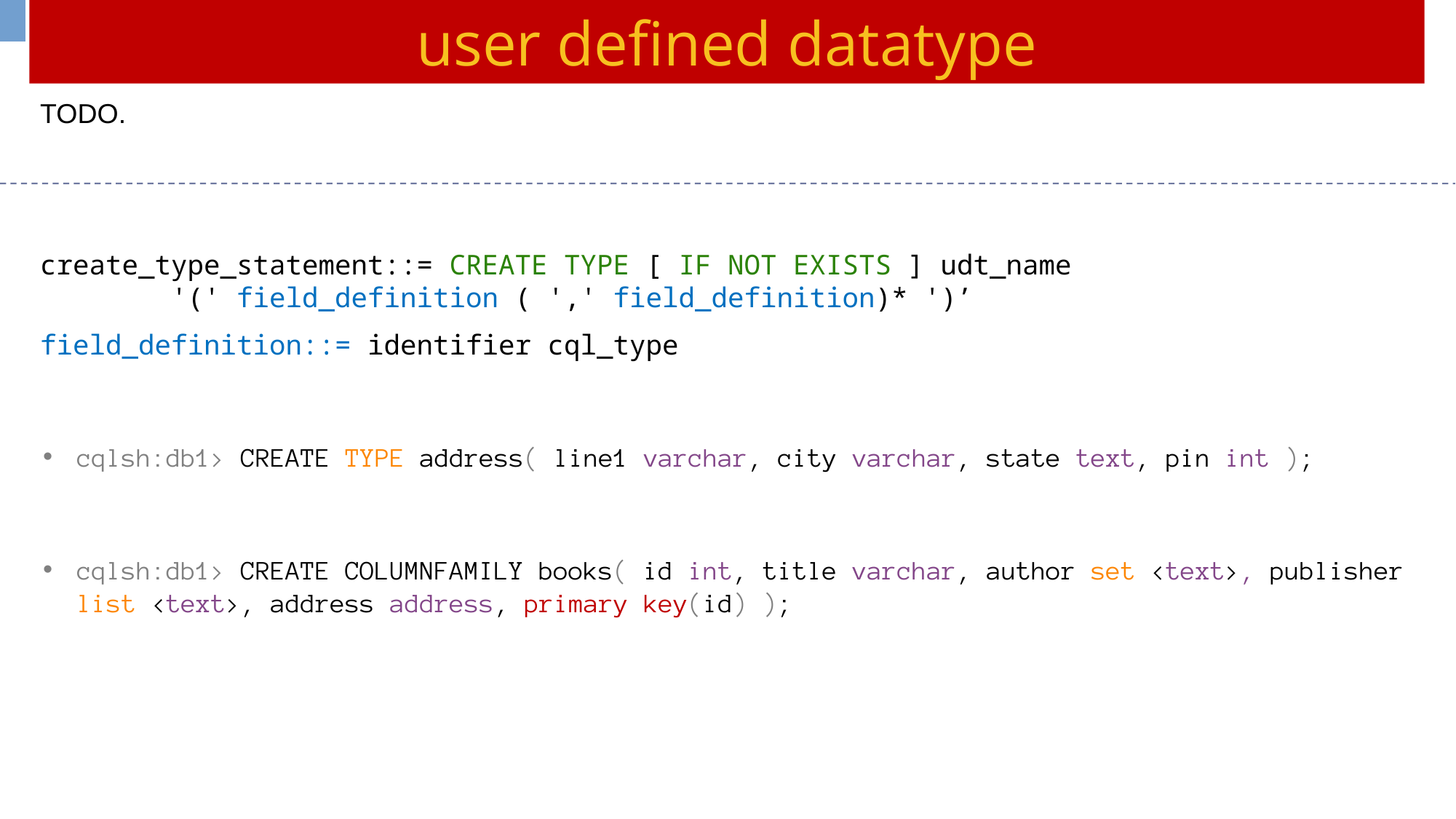

user defined datatype
TODO.

create_type_statement::= CREATE TYPE [ IF NOT EXISTS ] udt_name
        '(' field_definition ( ',' field_definition)* ')’

field_definition::= identifier cql_type
cqlsh:db1> CREATE TYPE address( line1 varchar, city varchar, state text, pin int );
cqlsh:db1> CREATE COLUMNFAMILY books( id int, title varchar, author set <text>, publisher list <text>, address address, primary key(id) );